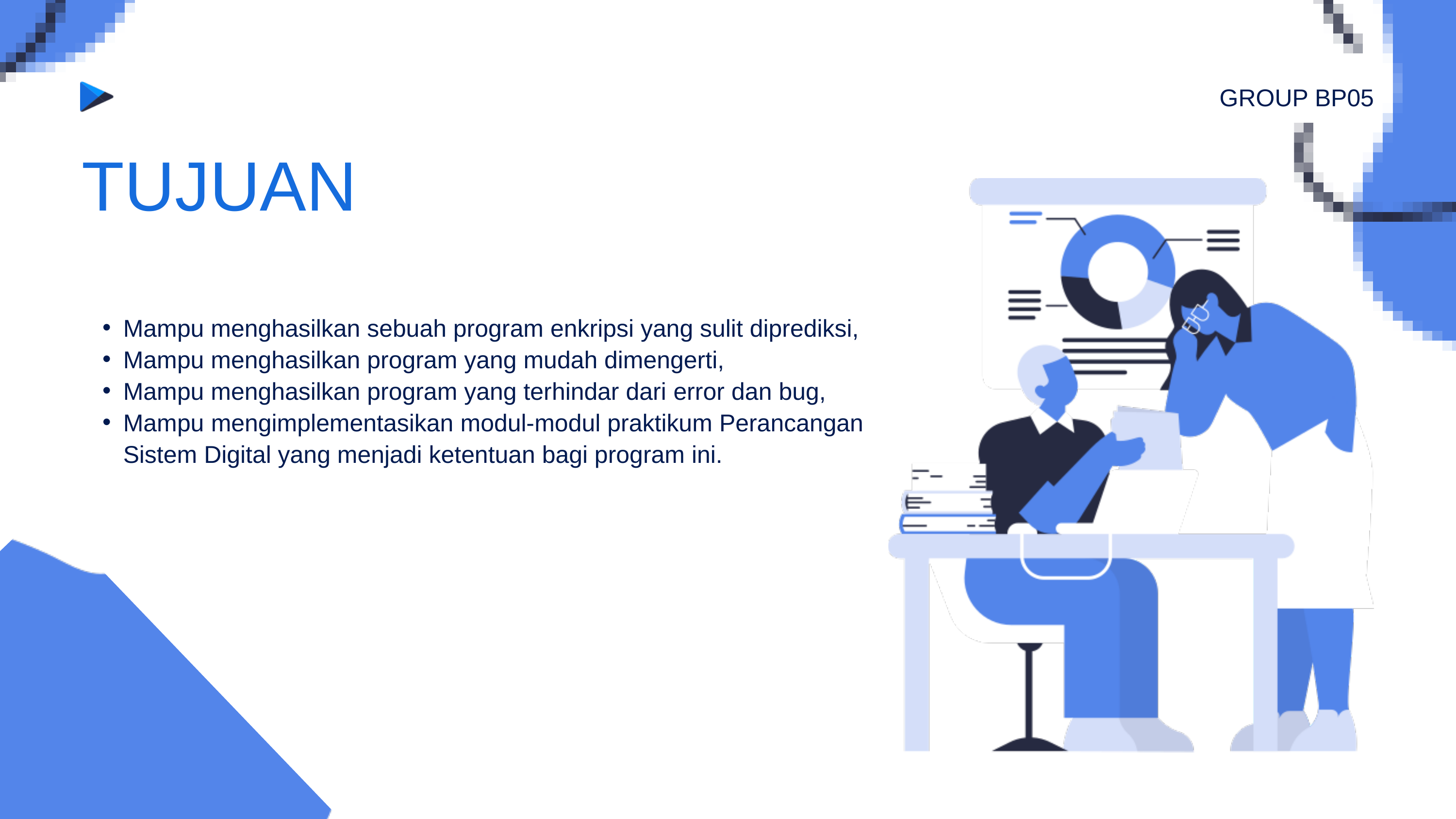

GROUP BP05

TUJUAN

Mampu menghasilkan sebuah program enkripsi yang sulit diprediksi,
Mampu menghasilkan program yang mudah dimengerti,
Mampu menghasilkan program yang terhindar dari error dan bug,
Mampu mengimplementasikan modul-modul praktikum Perancangan Sistem Digital yang menjadi ketentuan bagi program ini.